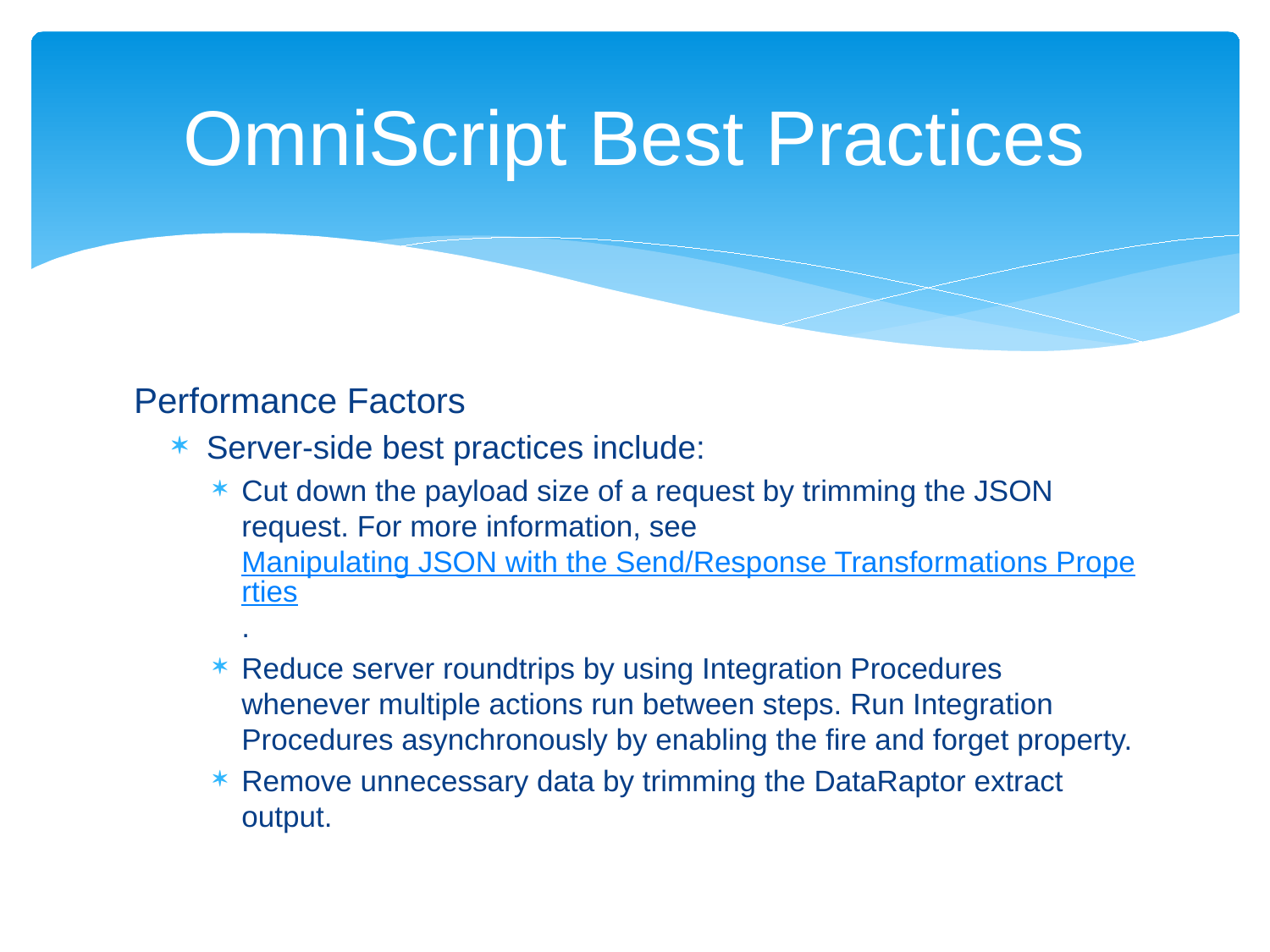

# OmniScript Best Practices
Performance Factors
Server-side best practices include:
Cut down the payload size of a request by trimming the JSON request. For more information, see Manipulating JSON with the Send/Response Transformations Properties.
Reduce server roundtrips by using Integration Procedures whenever multiple actions run between steps. Run Integration Procedures asynchronously by enabling the fire and forget property.
Remove unnecessary data by trimming the DataRaptor extract output.